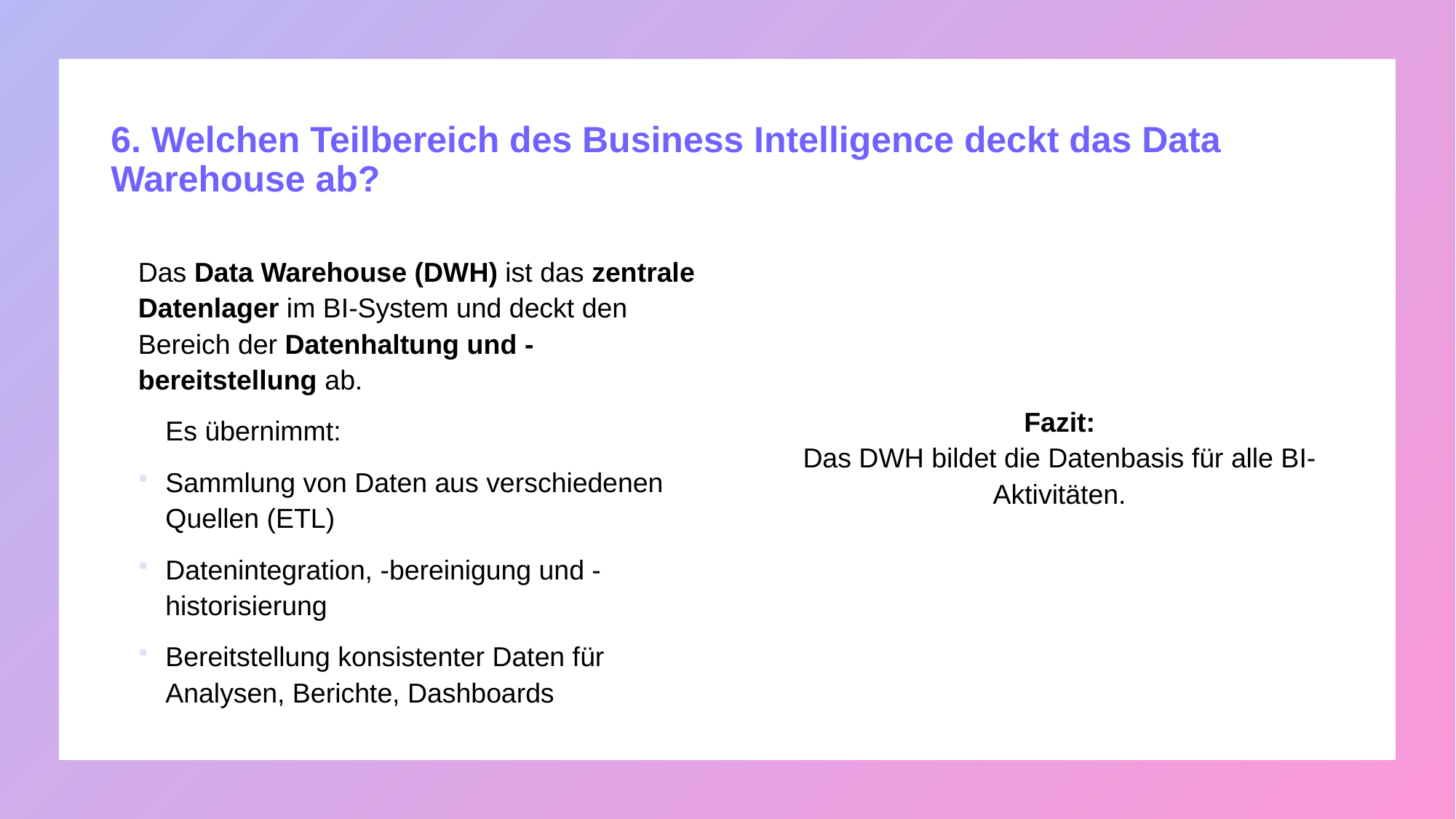

# 6. Welchen Teilbereich des Business Intelligence deckt das Data Warehouse ab?
Das Data Warehouse (DWH) ist das zentrale Datenlager im BI-System und deckt den Bereich der Datenhaltung und -bereitstellung ab.
 Es übernimmt:
Sammlung von Daten aus verschiedenen Quellen (ETL)
Datenintegration, -bereinigung und -historisierung
Bereitstellung konsistenter Daten für Analysen, Berichte, Dashboards

Fazit:
Das DWH bildet die Datenbasis für alle BI-Aktivitäten.